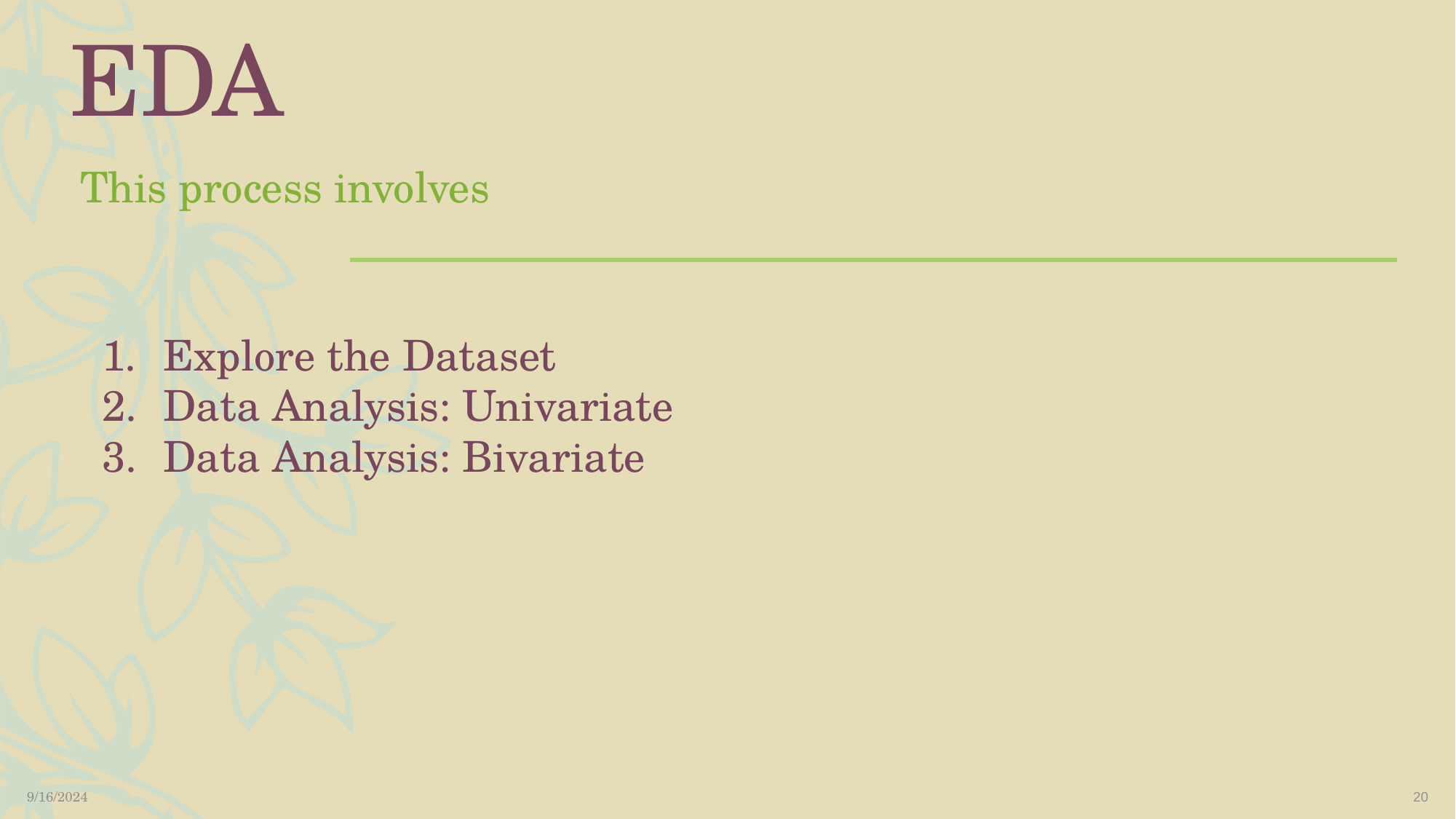

# EDA
This process involves
Explore the Dataset
Data Analysis: Univariate
Data Analysis: Bivariate
9/16/2024
20